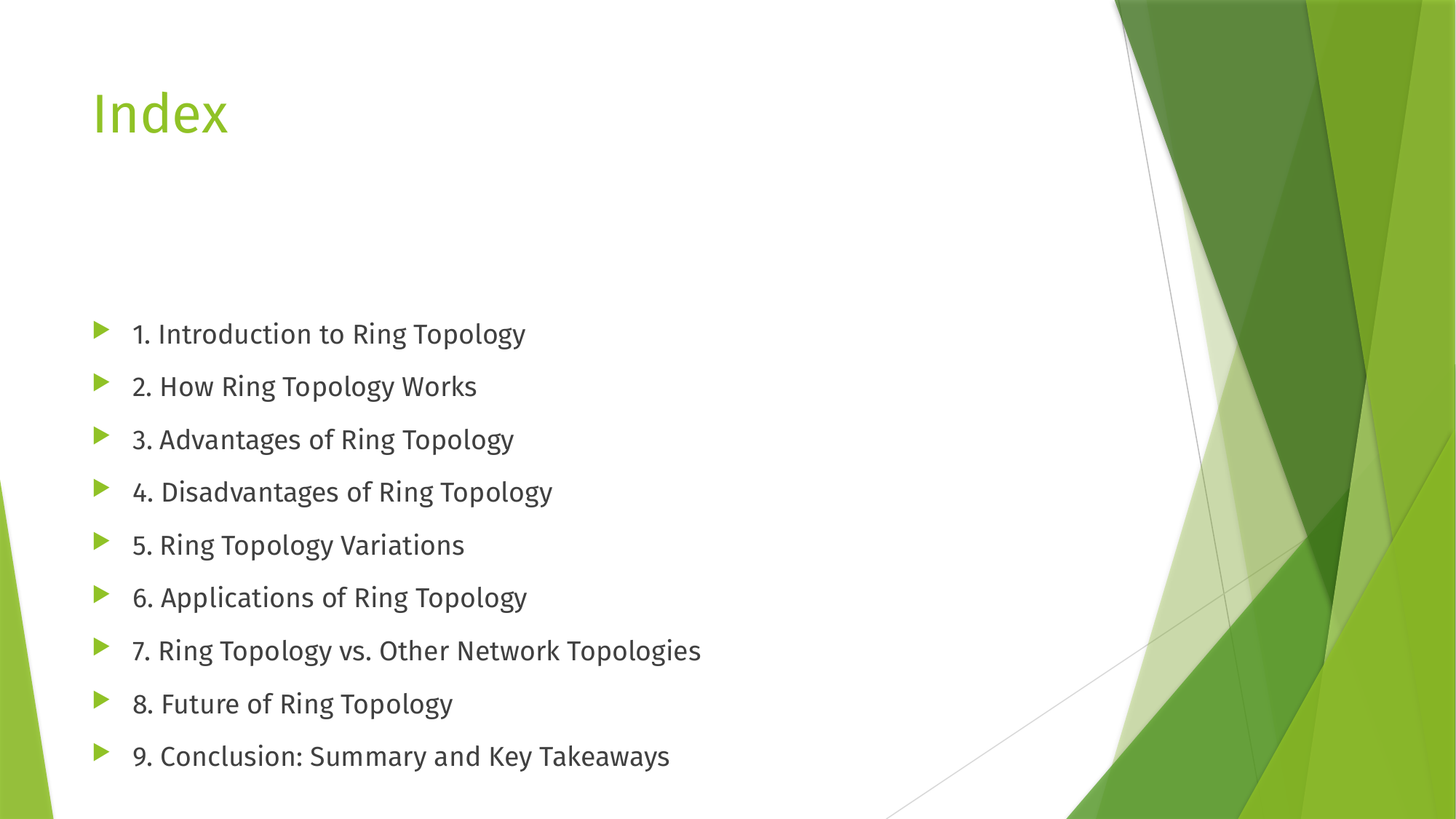

# Index

1. Introduction to Ring Topology
2. How Ring Topology Works
3. Advantages of Ring Topology
4. Disadvantages of Ring Topology
5. Ring Topology Variations
6. Applications of Ring Topology
7. Ring Topology vs. Other Network Topologies
8. Future of Ring Topology
9. Conclusion: Summary and Key Takeaways